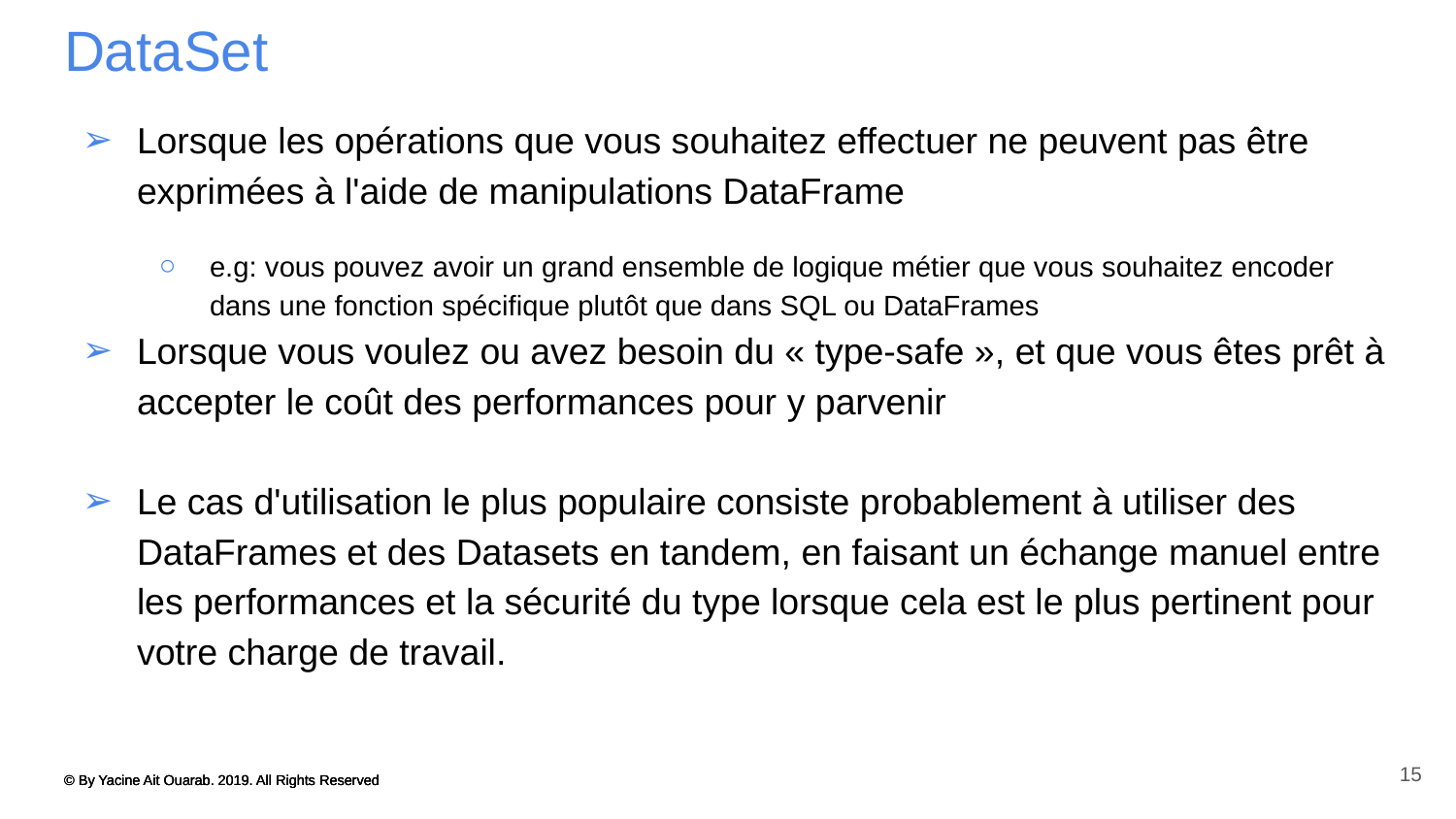

# DataSet

Lorsque les opérations que vous souhaitez effectuer ne peuvent pas être exprimées à l'aide de manipulations DataFrame
e.g: vous pouvez avoir un grand ensemble de logique métier que vous souhaitez encoder dans une fonction spécifique plutôt que dans SQL ou DataFrames
Lorsque vous voulez ou avez besoin du « type-safe », et que vous êtes prêt à accepter le coût des performances pour y parvenir

Le cas d'utilisation le plus populaire consiste probablement à utiliser des DataFrames et des Datasets en tandem, en faisant un échange manuel entre les performances et la sécurité du type lorsque cela est le plus pertinent pour votre charge de travail.

15